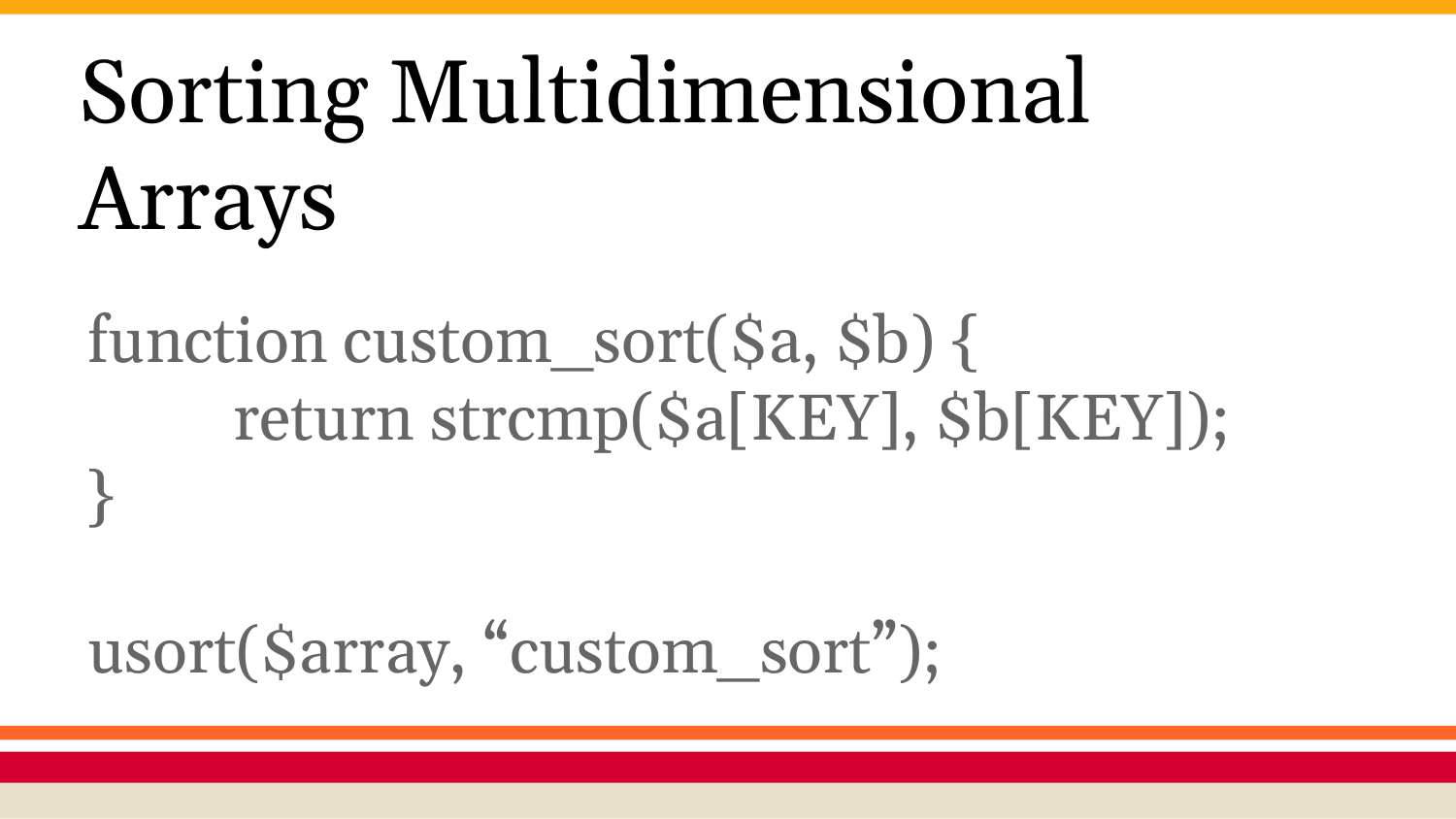

# Sorting Multidimensional Arrays
function custom_sort($a, $b) {
	return strcmp($a[KEY], $b[KEY]);
}

usort($array, “custom_sort”);